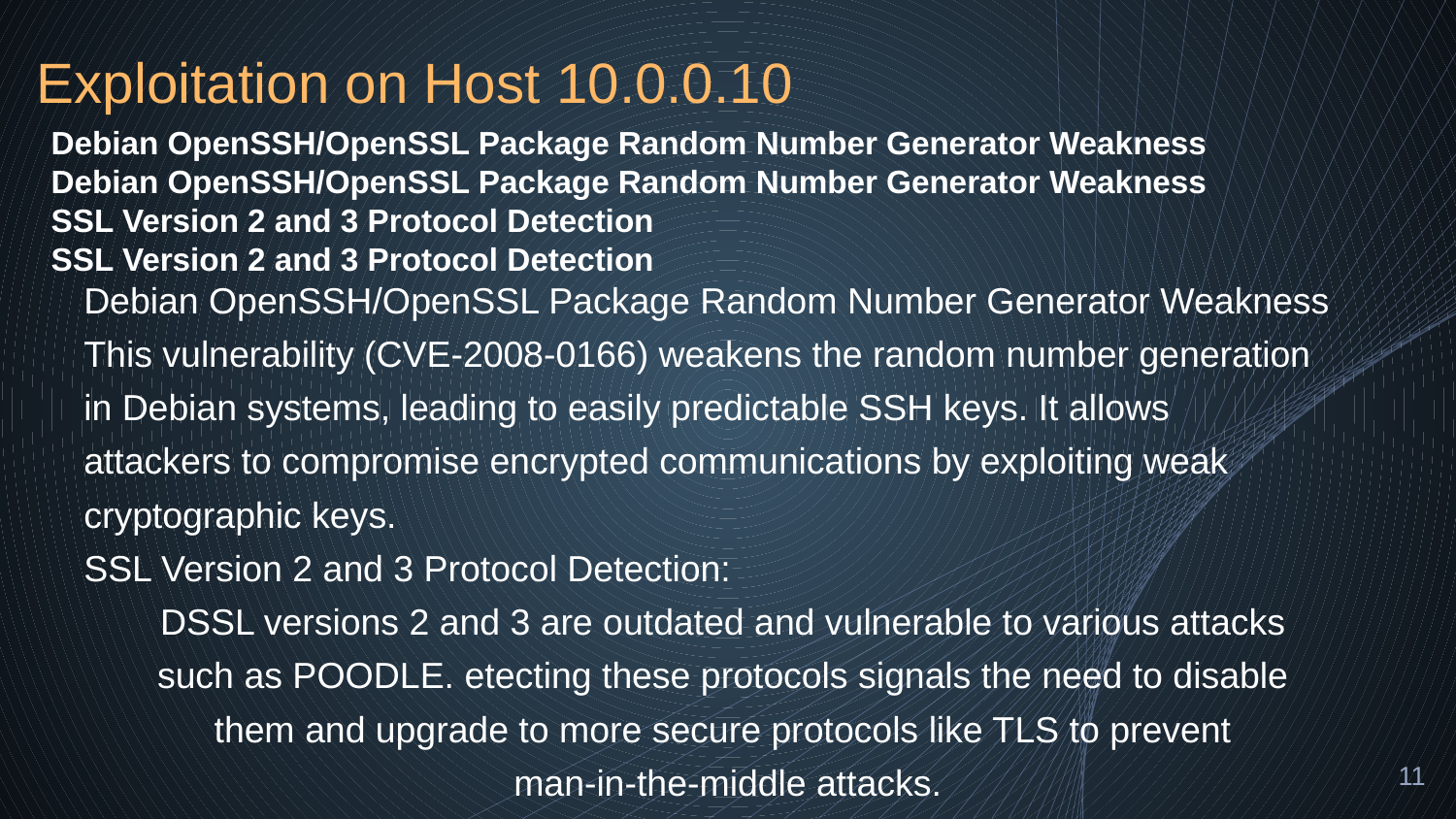

# Exploitation on Host 10.0.0.10
Debian OpenSSH/OpenSSL Package Random Number Generator Weakness
Debian OpenSSH/OpenSSL Package Random Number Generator Weakness
SSL Version 2 and 3 Protocol Detection
SSL Version 2 and 3 Protocol Detection
Debian OpenSSH/OpenSSL Package Random Number Generator Weakness
This vulnerability (CVE-2008-0166) weakens the random number generation
in Debian systems, leading to easily predictable SSH keys. It allows
attackers to compromise encrypted communications by exploiting weak
cryptographic keys.
SSL Version 2 and 3 Protocol Detection:
DSSL versions 2 and 3 are outdated and vulnerable to various attacks
such as POODLE. etecting these protocols signals the need to disable
them and upgrade to more secure protocols like TLS to prevent
man-in-the-middle attacks.
11